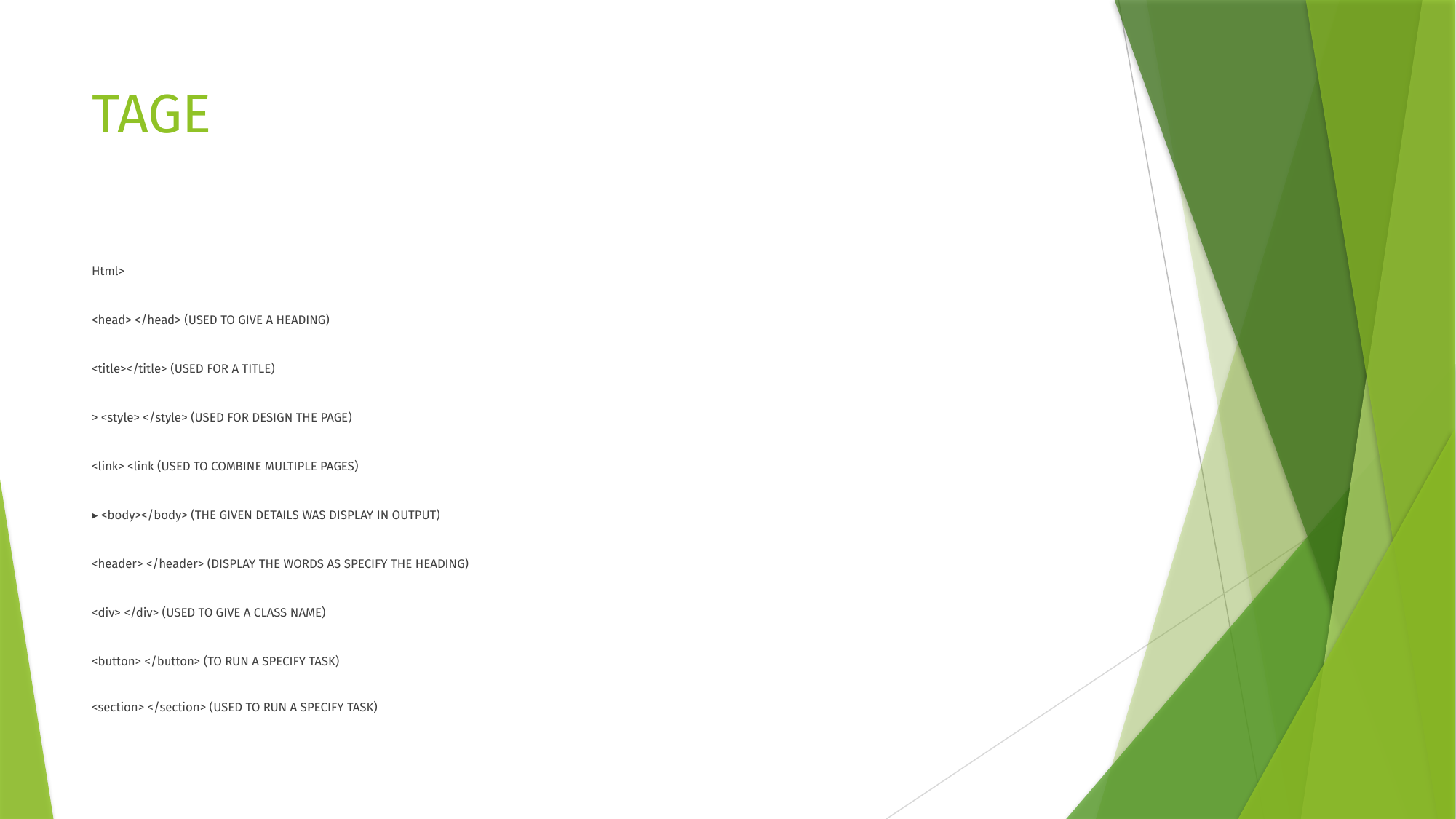

# TAGE
Html>

<head> </head> (USED TO GIVE A HEADING)

<title></title> (USED FOR A TITLE)

> <style> </style> (USED FOR DESIGN THE PAGE)

<link> <link (USED TO COMBINE MULTIPLE PAGES)

▸ <body></body> (THE GIVEN DETAILS WAS DISPLAY IN OUTPUT)

<header> </header> (DISPLAY THE WORDS AS SPECIFY THE HEADING)

<div> </div> (USED TO GIVE A CLASS NAME)

<button> </button> (TO RUN A SPECIFY TASK)

<section> </section> (USED TO RUN A SPECIFY TASK)